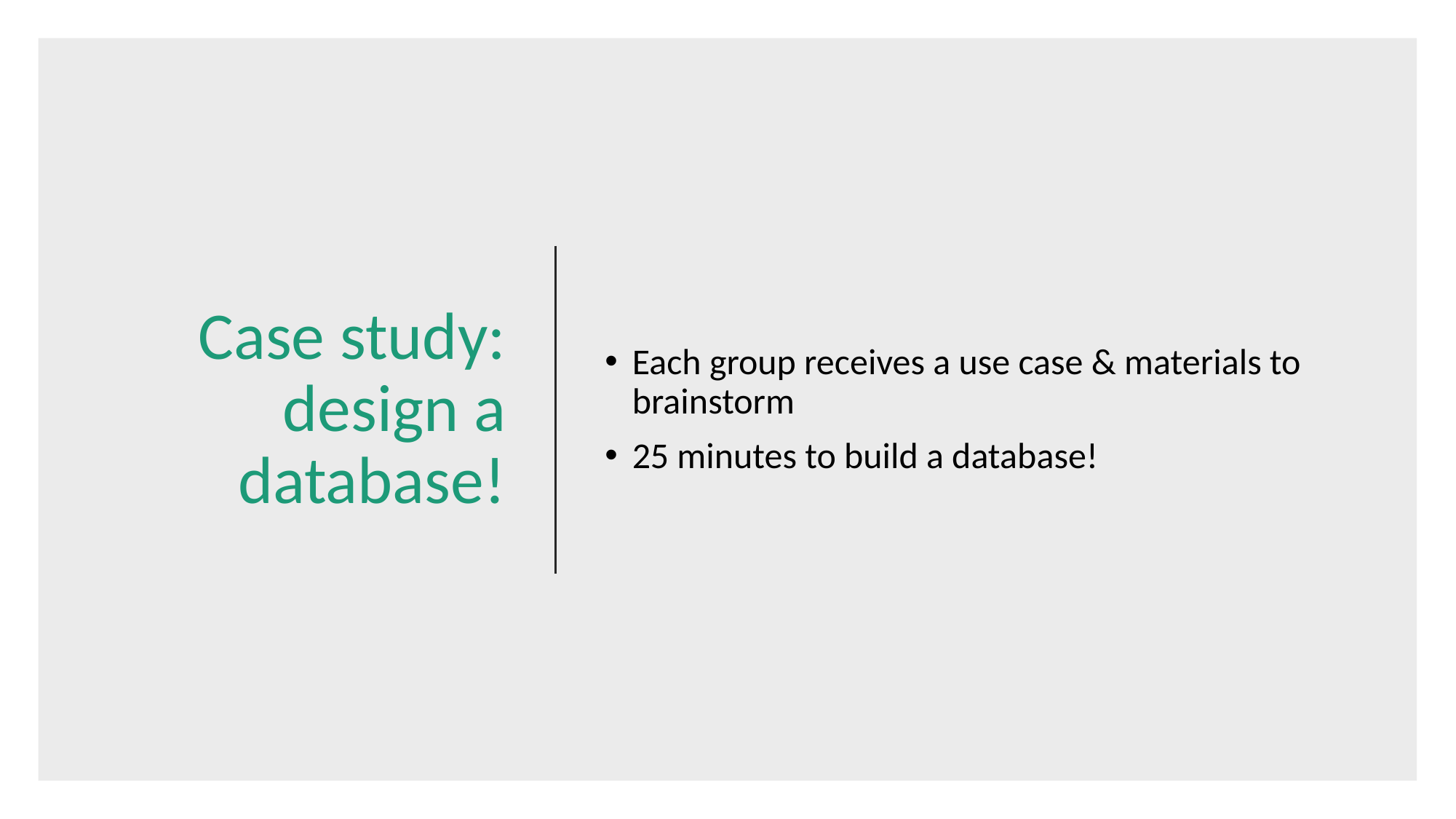

# Case study: design a database!
Each group receives a use case & materials to brainstorm
25 minutes to build a database!